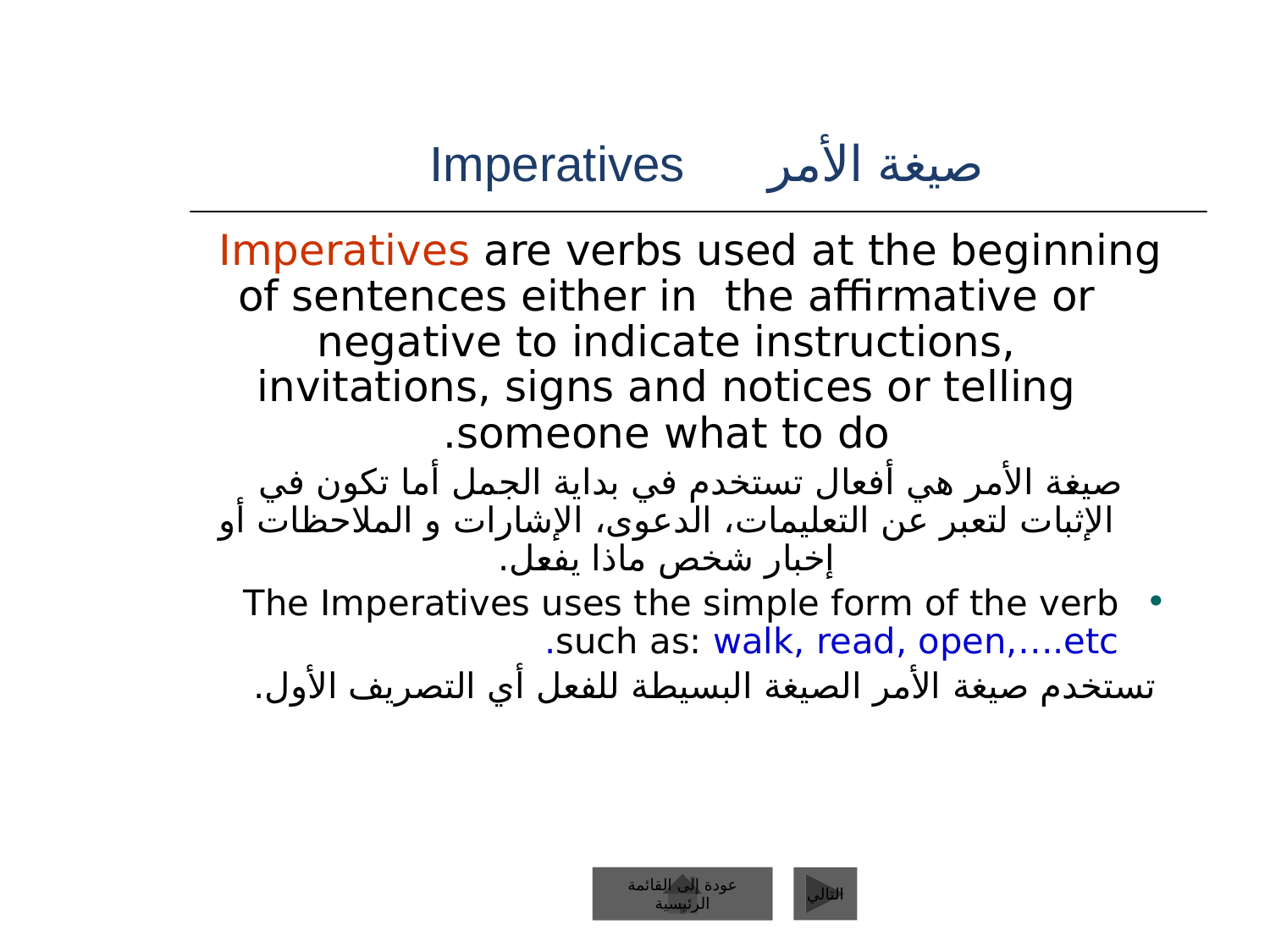

# صيغة الأمر      Imperatives
Imperatives are verbs used at the beginning of sentences either in  the affirmative or negative to indicate instructions, invitations, signs and notices or telling someone what to do.
صيغة الأمر هي أفعال تستخدم في بداية الجمل أما تكون في الإثبات لتعبر عن التعليمات، الدعوى، الإشارات و الملاحظات أو إخبار شخص ماذا يفعل.
The Imperatives uses the simple form of the verb such as: walk, read, open,….etc.
 تستخدم صيغة الأمر الصيغة البسيطة للفعل أي التصريف الأول.

عودة إلى القائمة الرئيسية
عودة إلى القائمة الرئيسية
التالي